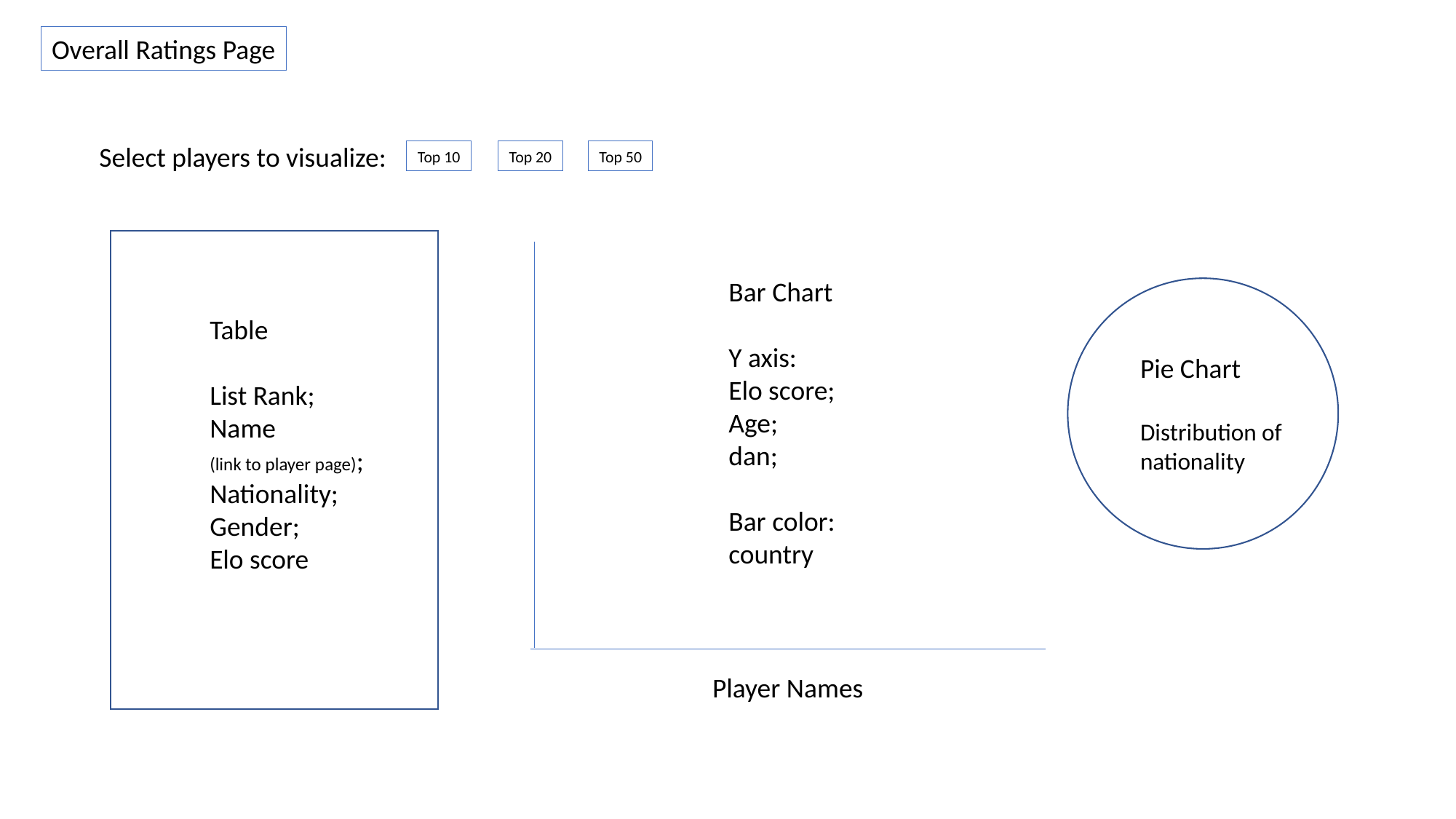

Overall Ratings Page
Select players to visualize:
Top 10
Top 20
Top 50

Bar Chart

Y axis:
Elo score;
Age;
dan;

Bar color:
country

Table

List Rank;
Name
(link to player page);
Nationality;
Gender;
Elo score

Pie Chart

Distribution of nationality
Player Names